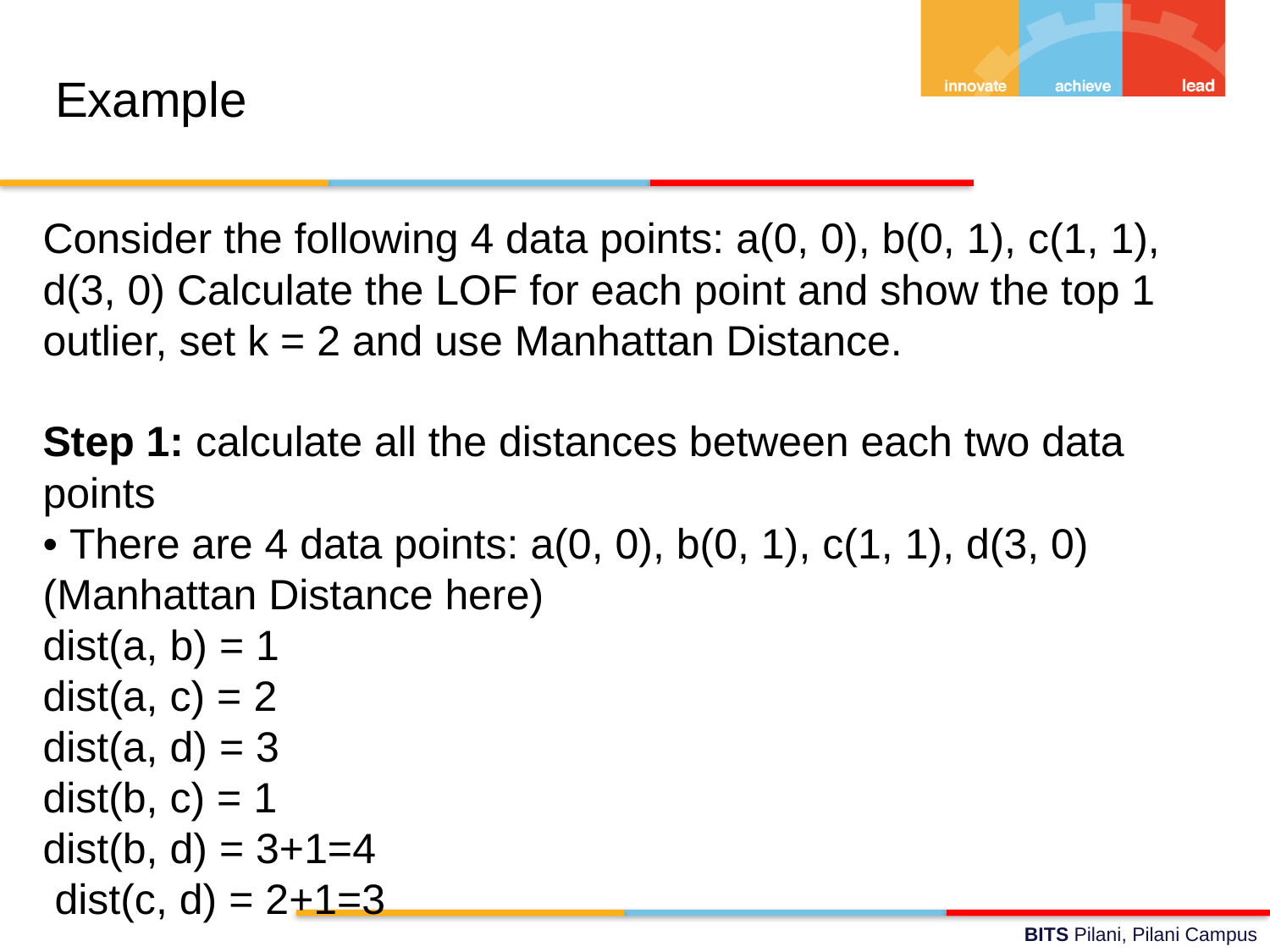

# Example
Consider the following 4 data points: a(0, 0), b(0, 1), c(1, 1), d(3, 0) Calculate the LOF for each point and show the top 1 outlier, set k = 2 and use Manhattan Distance.

Step 1: calculate all the distances between each two data points
• There are 4 data points: a(0, 0), b(0, 1), c(1, 1), d(3, 0) (Manhattan Distance here)
dist(a, b) = 1
dist(a, c) = 2
dist(a, d) = 3
dist(b, c) = 1
dist(b, d) = 3+1=4
 dist(c, d) = 2+1=3